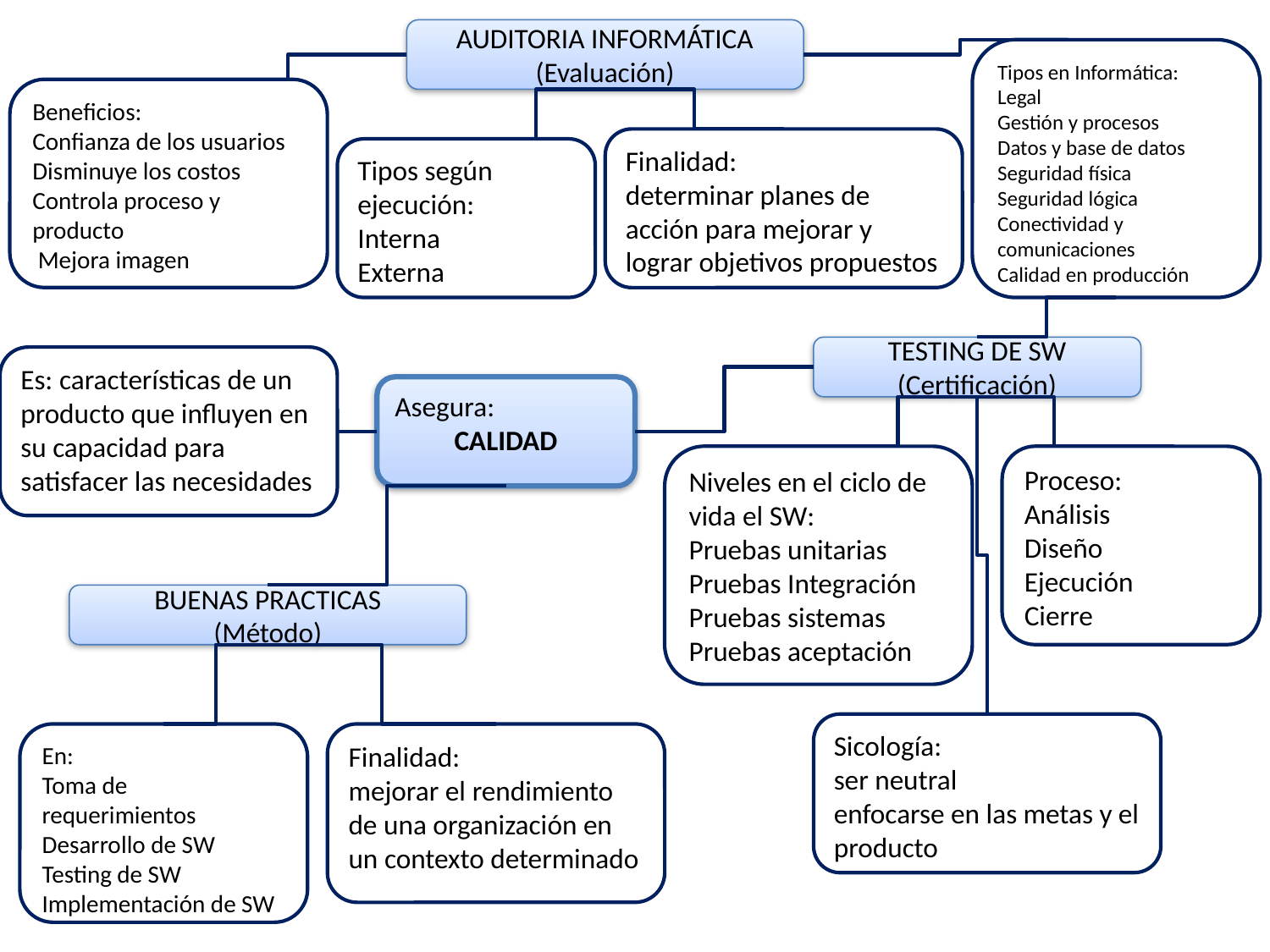

AUDITORIA INFORMÁTICA
(Evaluación)
Tipos en Informática:
Legal
Gestión y procesos
Datos y base de datos
Seguridad física
Seguridad lógica
Conectividad y comunicaciones
Calidad en producción

Beneficios:
Confianza de los usuarios
Disminuye los costos
Controla proceso y producto
 Mejora imagen

Finalidad:
determinar planes de acción para mejorar y lograr objetivos propuestos
Tipos según ejecución:
Interna
Externa
TESTING DE SW
(Certificación)
Asegura:
CALIDAD
Niveles en el ciclo de vida el SW:
Pruebas unitarias
Pruebas Integración
Pruebas sistemas
Pruebas aceptación
Proceso:
Análisis
Diseño
Ejecución
Cierre
BUENAS PRACTICAS
(Método)
Sicología:
ser neutral
enfocarse en las metas y el producto
En:
Toma de requerimientos
Desarrollo de SW
Testing de SW
Implementación de SW
Finalidad:
mejorar el rendimiento de una organización en un contexto determinado
Es: características de un producto que influyen en  su capacidad para satisfacer las necesidades